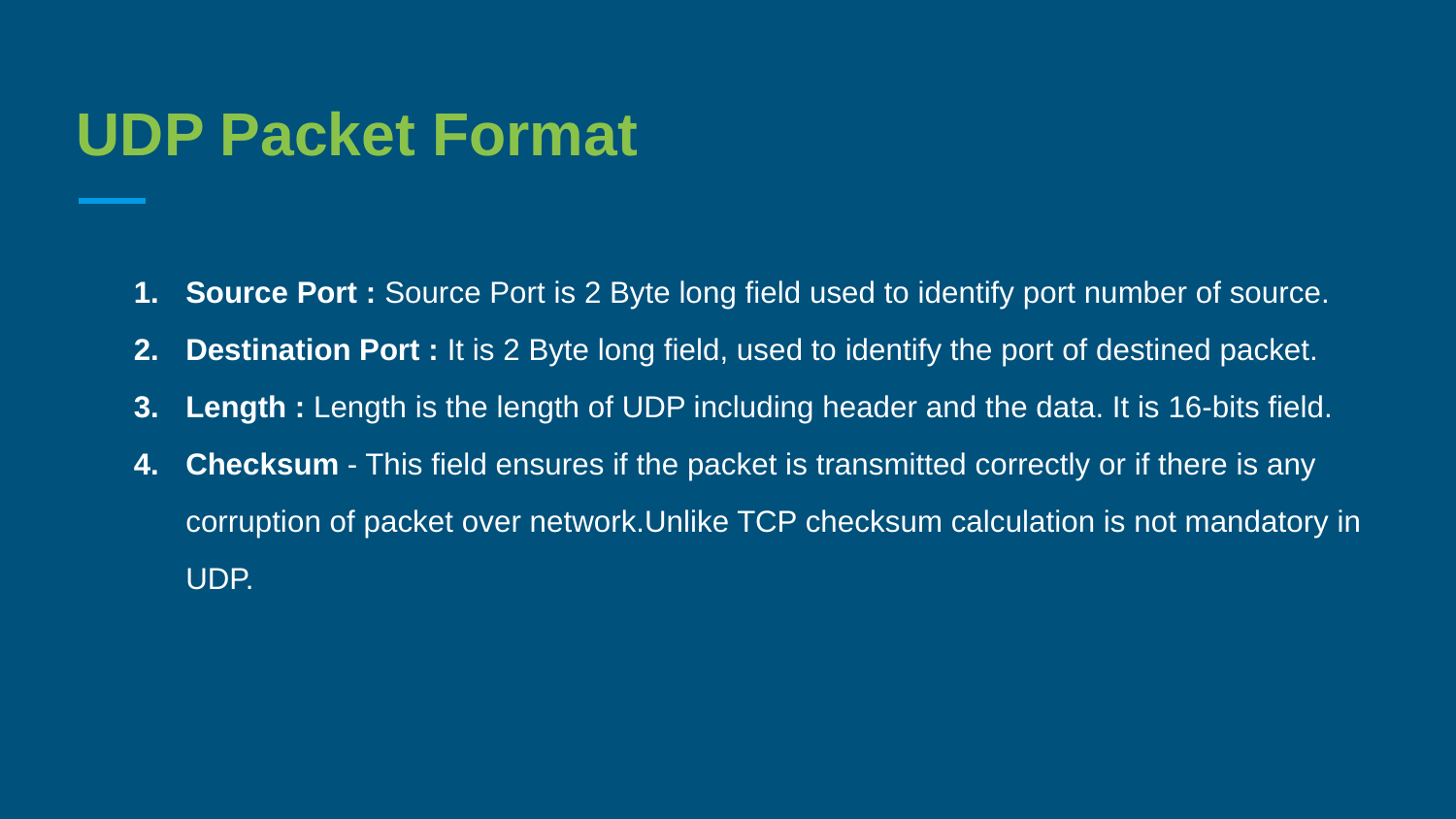

# UDP Packet Format
Source Port : Source Port is 2 Byte long field used to identify port number of source.
Destination Port : It is 2 Byte long field, used to identify the port of destined packet.
Length : Length is the length of UDP including header and the data. It is 16-bits field.
Checksum - This field ensures if the packet is transmitted correctly or if there is any corruption of packet over network.Unlike TCP checksum calculation is not mandatory in UDP.